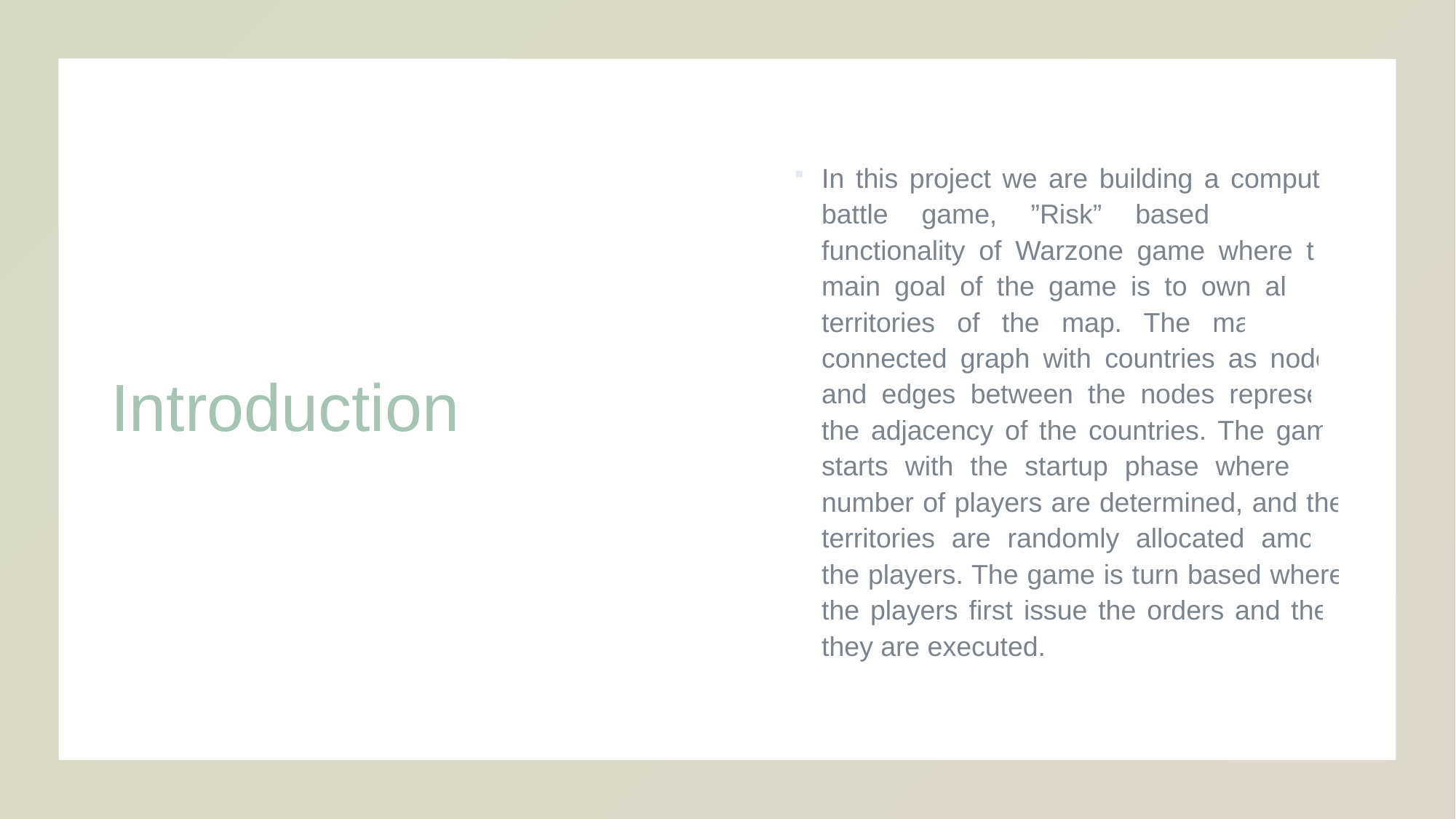

# Introduction
In this project we are building a computer battle game, ”Risk” based on the functionality of Warzone game where the main goal of the game is to own all the territories of the map. The map is a connected graph with countries as nodes and edges between the nodes represent the adjacency of the countries. The game starts with the startup phase where the number of players are determined, and the territories are randomly allocated among the players. The game is turn based where the players first issue the orders and then they are executed.